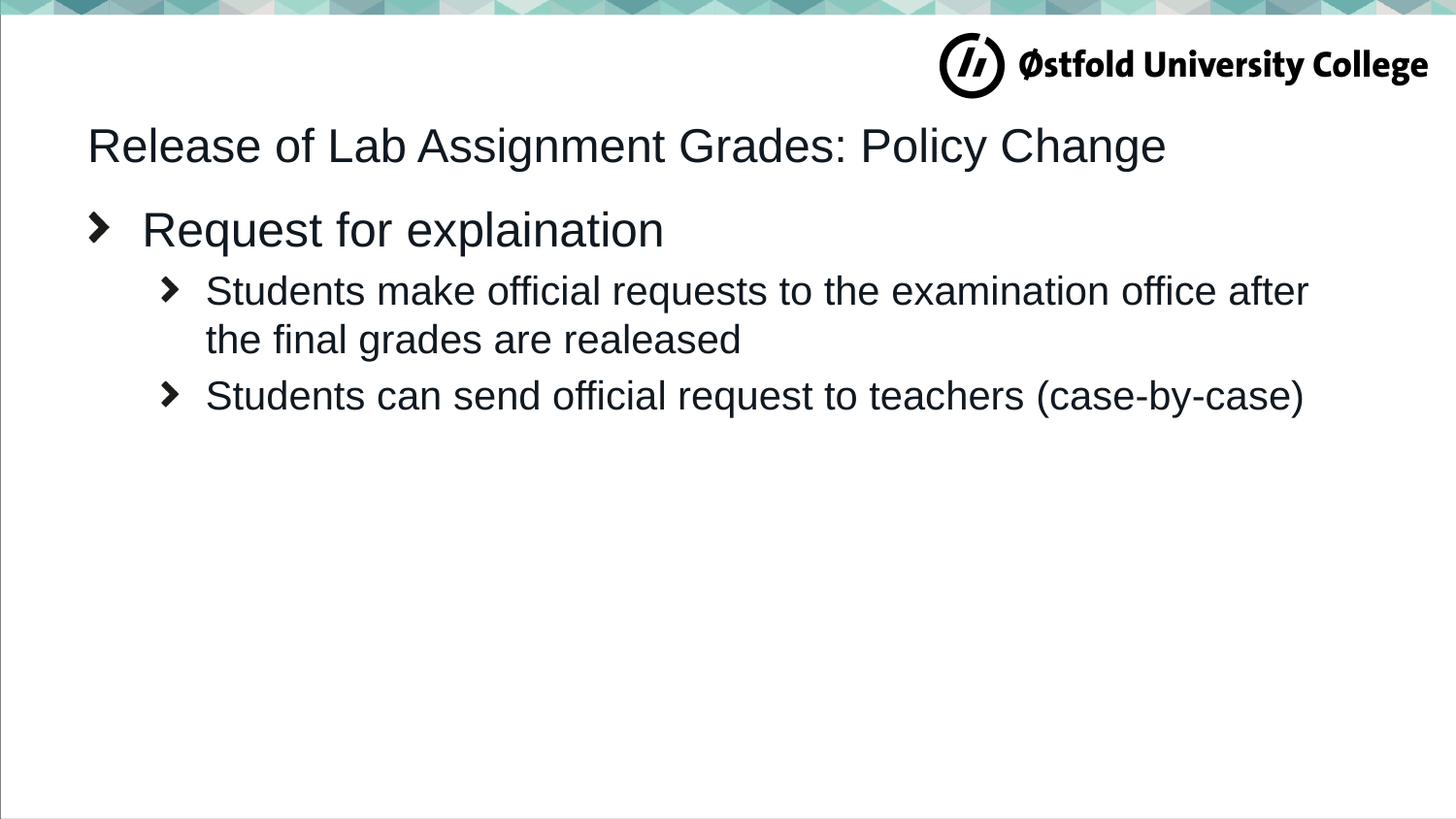

# Release of Lab Assignment Grades: Policy Change
Request for explaination
Students make official requests to the examination office after the final grades are realeased
Students can send official request to teachers (case-by-case)